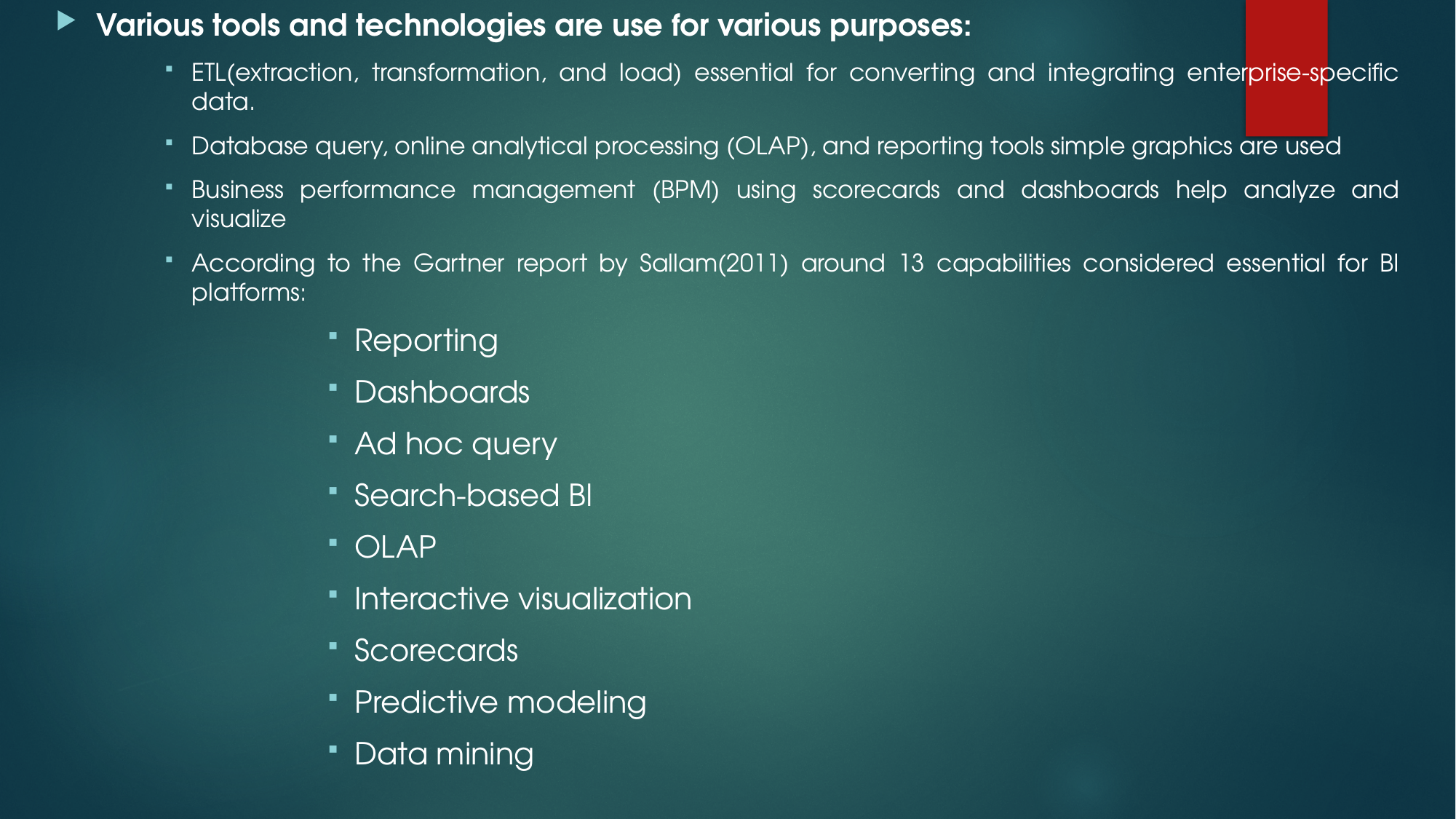

Various tools and technologies are use for various purposes:
ETL(extraction, transformation, and load) essential for converting and integrating enterprise-specific data.
Database query, online analytical processing (OLAP), and reporting tools simple graphics are used
Business performance management (BPM) using scorecards and dashboards help analyze and visualize
According to the Gartner report by Sallam(2011) around 13 capabilities considered essential for BI platforms:
Reporting
Dashboards
Ad hoc query
Search-based BI
OLAP
Interactive visualization
Scorecards
Predictive modeling
Data mining